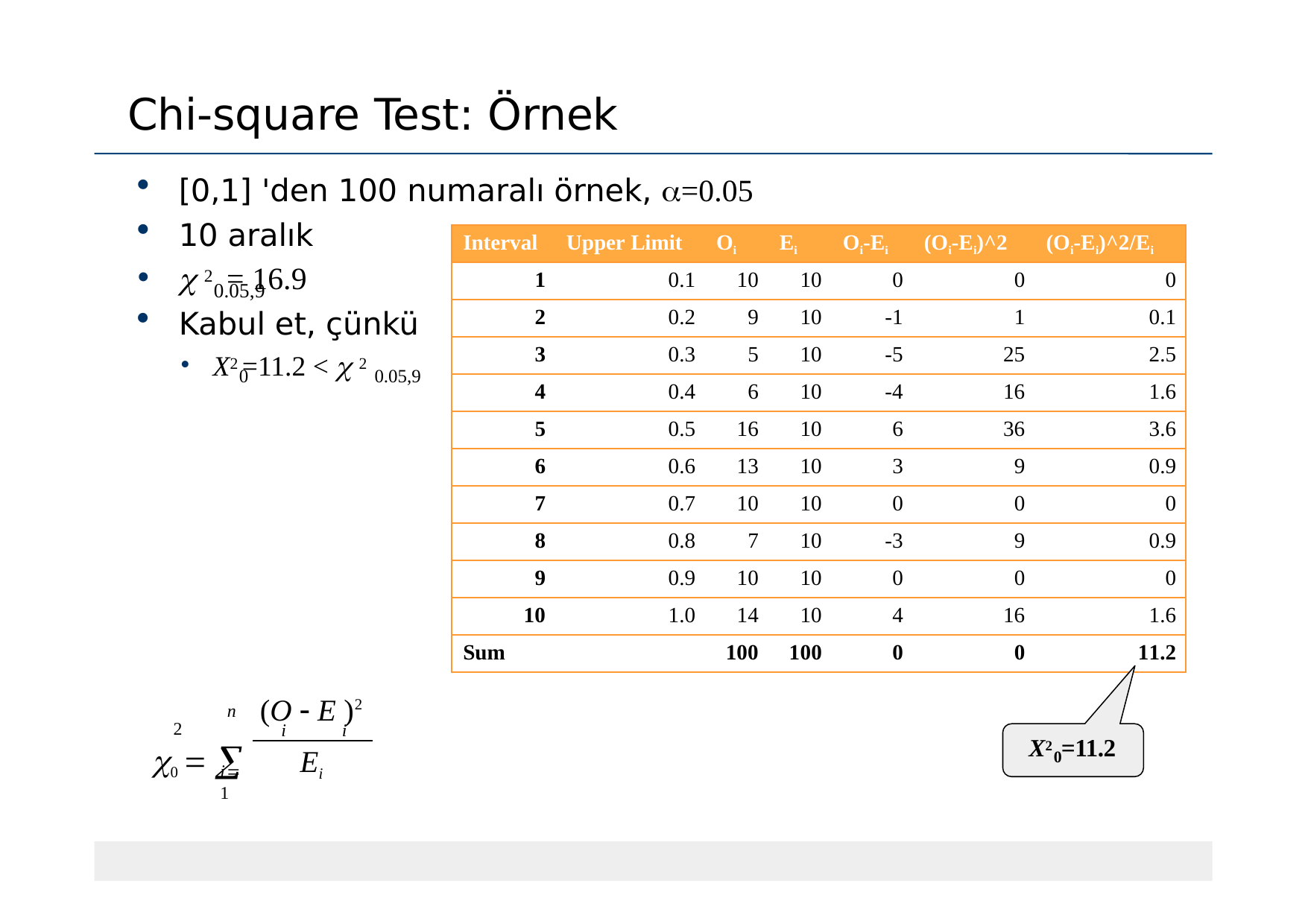

# Chi-square Test: Örnek
[0,1] 'den 100 numaralı örnek, α=0.05
10 aralık
| Interval |  | Upper Limit | Oi | Ei | Oi-Ei | (Oi-Ei)^2 | (Oi-Ei)^2/Ei |
| --- | --- | --- | --- | --- | --- | --- | --- |
|  | 1 | 0.1 | 10 | 10 | 0 | 0 | 0 |
|  | 2 | 0.2 | 9 | 10 | -1 | 1 | 0.1 |
|  | 3 | 0.3 | 5 | 10 | -5 | 25 | 2.5 |
|  | 4 | 0.4 | 6 | 10 | -4 | 16 | 1.6 |
|  | 5 | 0.5 | 16 | 10 | 6 | 36 | 3.6 |
|  | 6 | 0.6 | 13 | 10 | 3 | 9 | 0.9 |
|  | 7 | 0.7 | 10 | 10 | 0 | 0 | 0 |
|  | 8 | 0.8 | 7 | 10 | -3 | 9 | 0.9 |
|  | 9 | 0.9 | 10 | 10 | 0 | 0 | 0 |
|  | 10 | 1.0 | 14 | 10 | 4 | 16 | 1.6 |
| Sum |  |  | 100 | 100 | 0 | 0 | 11.2 |
χ 2	= 16.9
0.05,9
Kabul et, çünkü
X2 =11.2 < χ 2
0
0.05,9

(O − E )2
i	i
n
χ0 = ∑
2
X2 =11.2
Ei

0
i=1